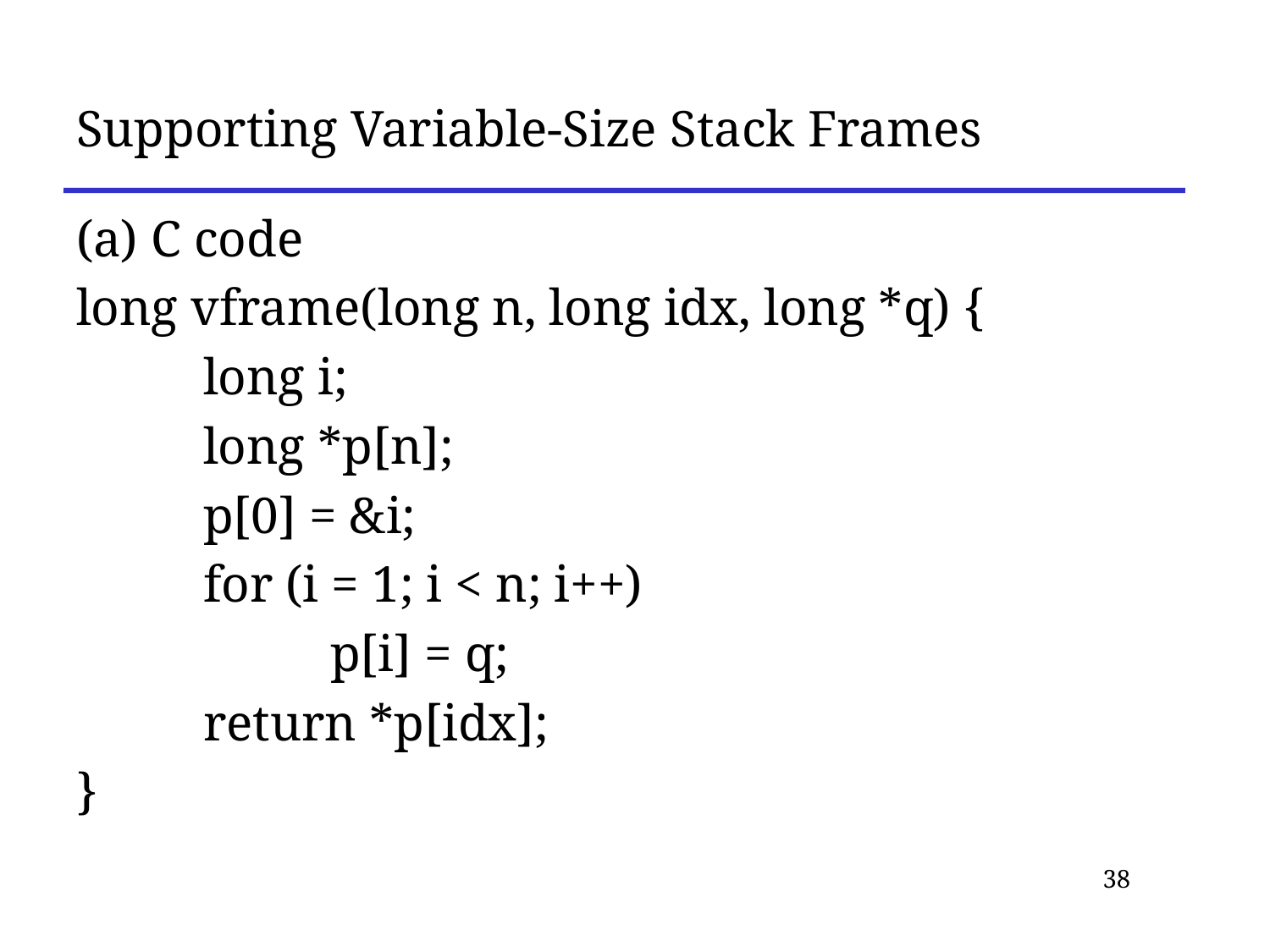

# Supporting Variable-Size Stack Frames
(a) C code
long vframe(long n, long idx, long *q) {
	long i;
	long *p[n];
	p[0] = &i;
	for (i = 1; i < n; i++)
		p[i] = q;
	return *p[idx];
}
38